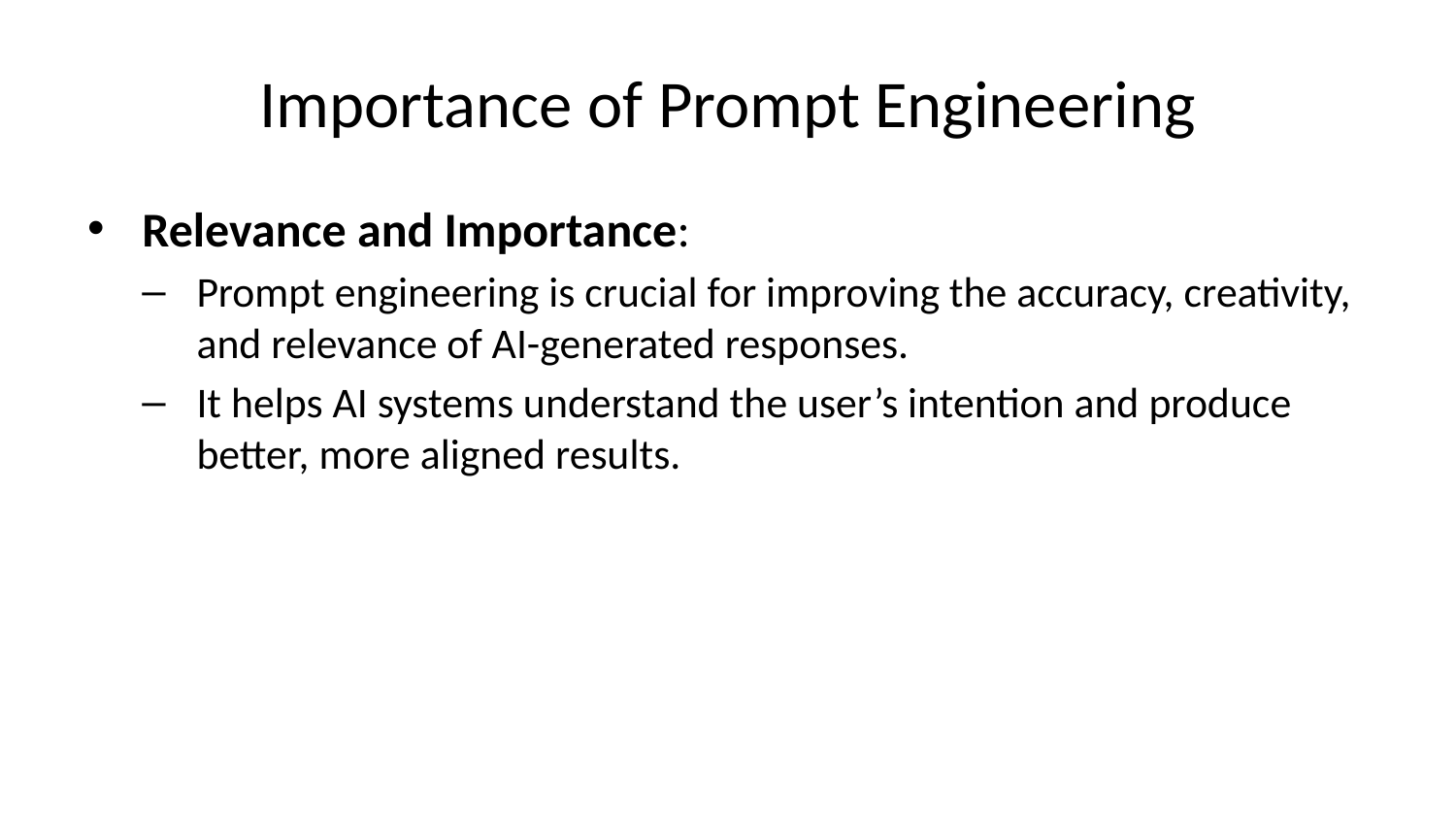

# Importance of Prompt Engineering
Relevance and Importance:
Prompt engineering is crucial for improving the accuracy, creativity, and relevance of AI-generated responses.
It helps AI systems understand the user’s intention and produce better, more aligned results.